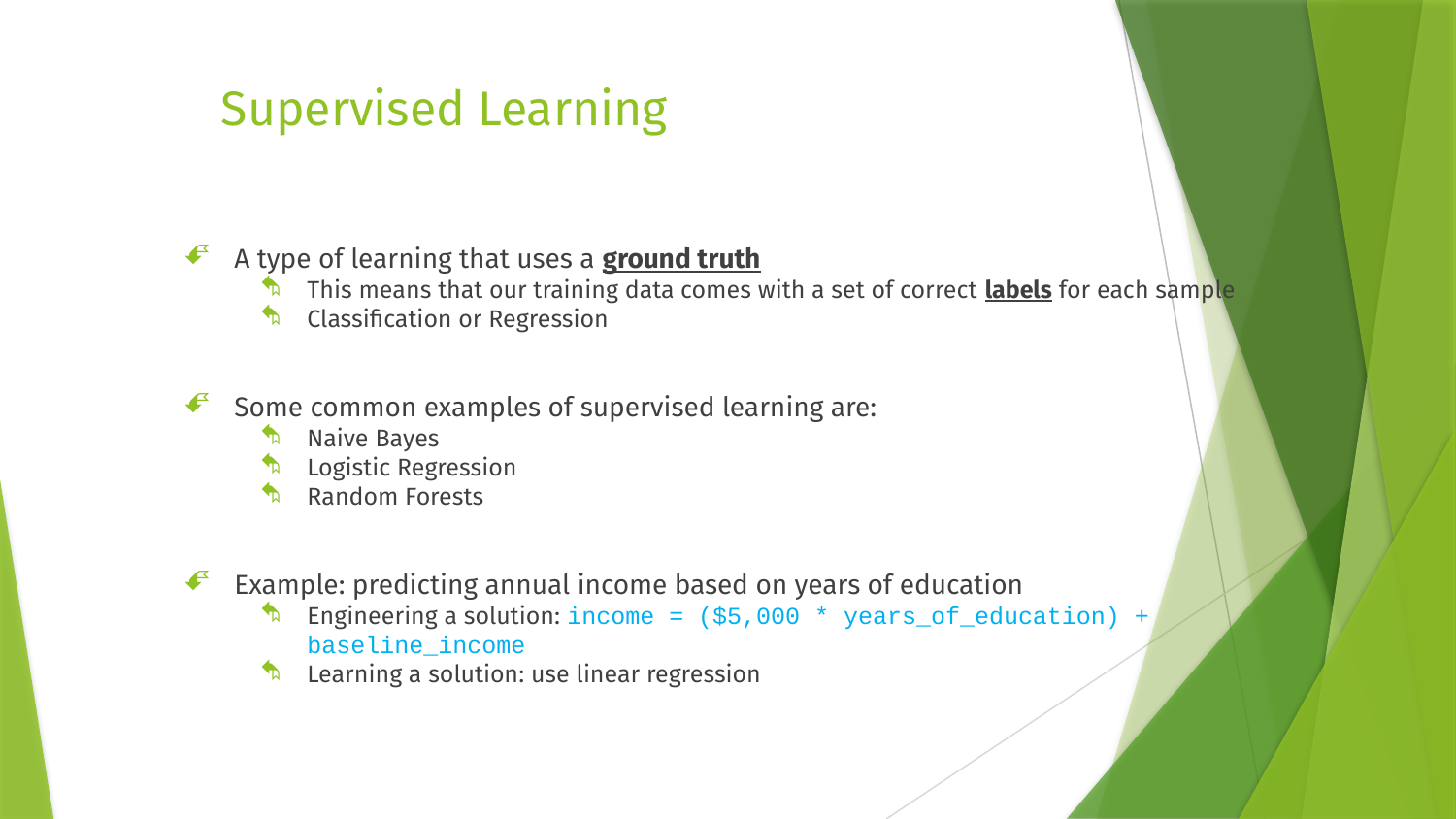

# Supervised Learning
A type of learning that uses a ground truth
This means that our training data comes with a set of correct labels for each sample
Classification or Regression

Some common examples of supervised learning are:
Naive Bayes
Logistic Regression
Random Forests

Example: predicting annual income based on years of education
Engineering a solution: income = ($5,000 * years_of_education) + baseline_income
Learning a solution: use linear regression